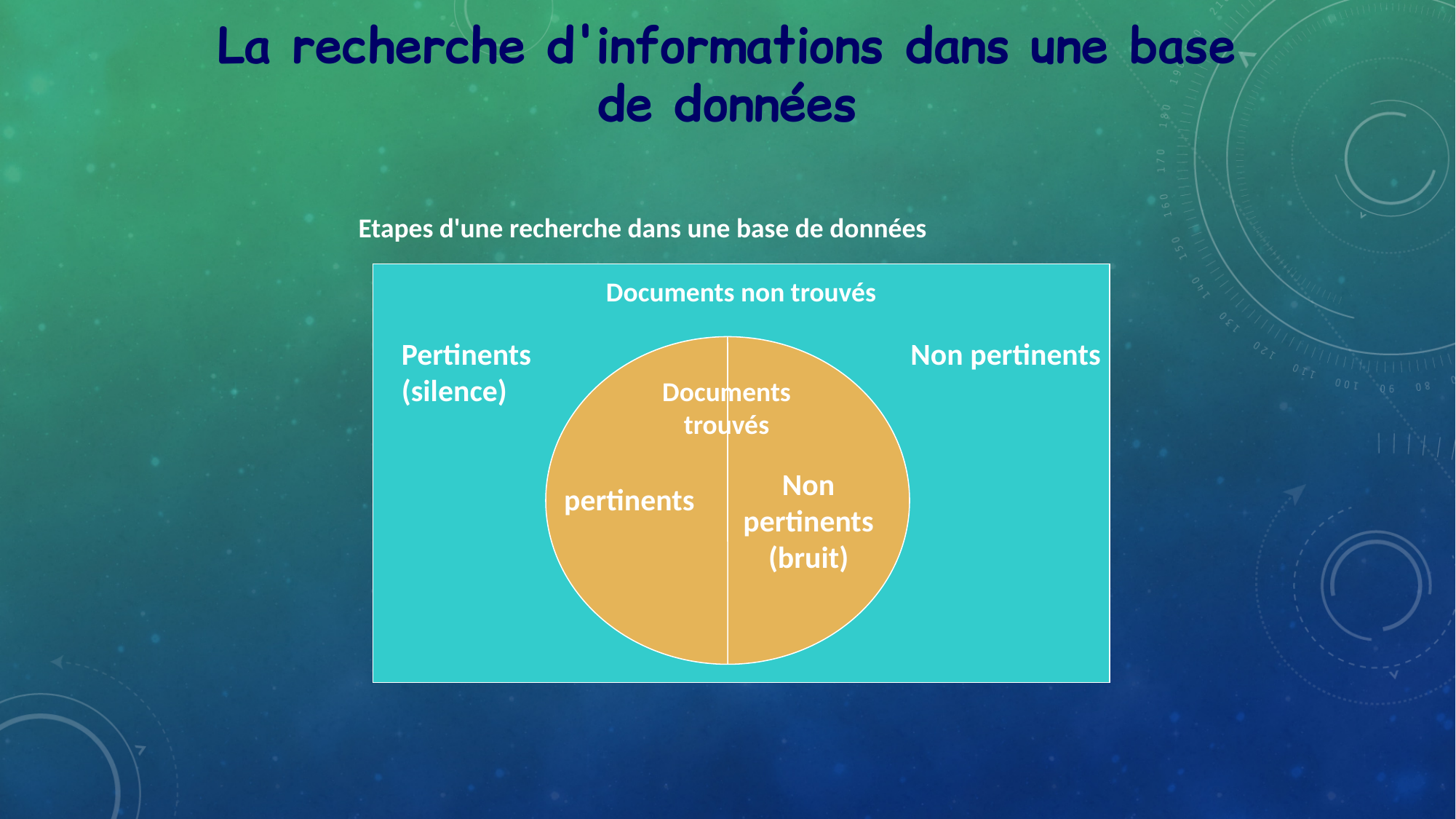

La recherche d'informations dans une base de données

Etapes d'une recherche dans une base de données

Documents non trouvés
Pertinents
(silence)
Non pertinents

Documents trouvés
Non pertinents (bruit)
pertinents